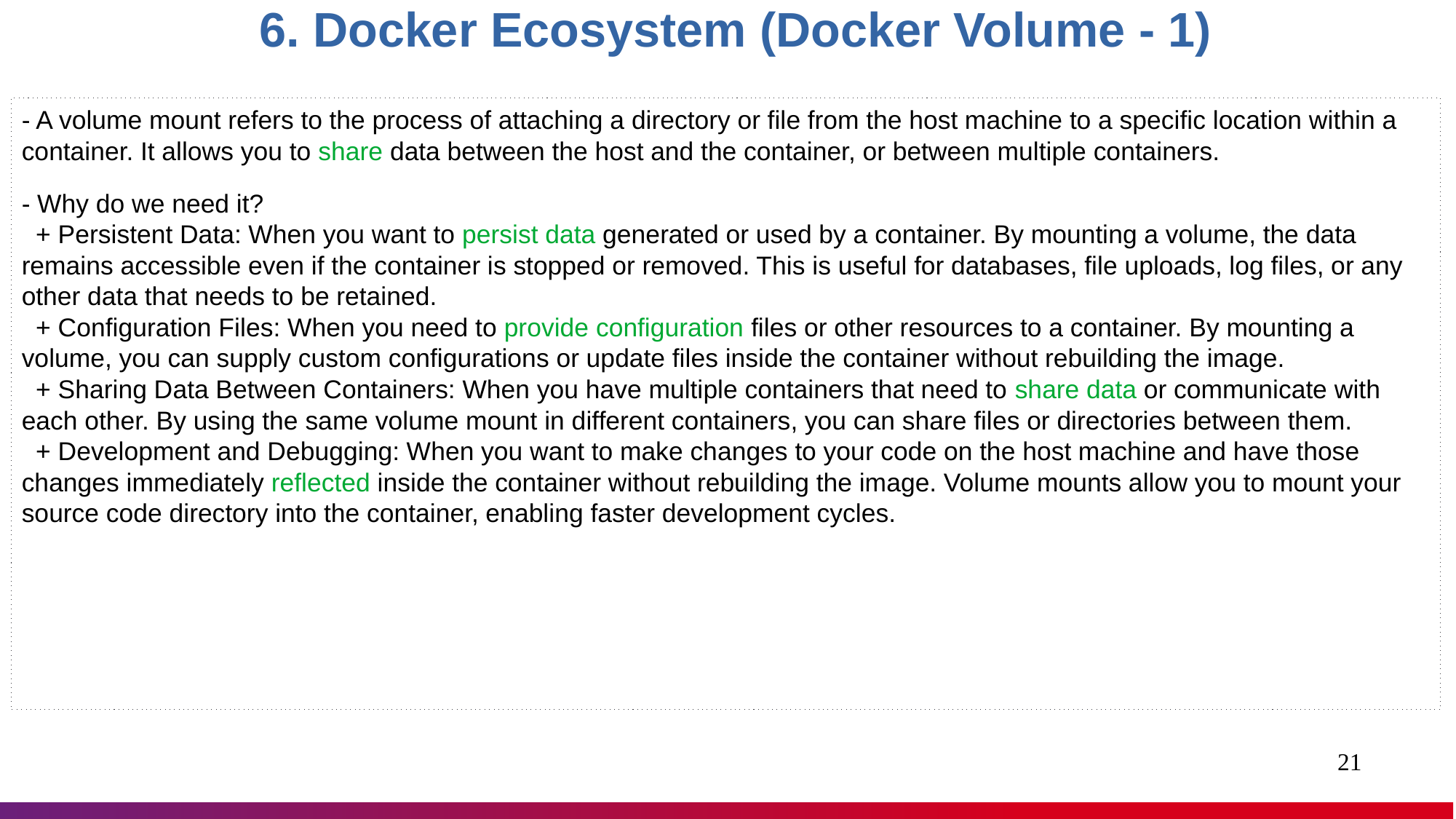

6. Docker Ecosystem (Docker Volume - 1)
- A volume mount refers to the process of attaching a directory or file from the host machine to a specific location within a container. It allows you to share data between the host and the container, or between multiple containers.
- Why do we need it?
  + Persistent Data: When you want to persist data generated or used by a container. By mounting a volume, the data remains accessible even if the container is stopped or removed. This is useful for databases, file uploads, log files, or any other data that needs to be retained.
  + Configuration Files: When you need to provide configuration files or other resources to a container. By mounting a volume, you can supply custom configurations or update files inside the container without rebuilding the image.
  + Sharing Data Between Containers: When you have multiple containers that need to share data or communicate with each other. By using the same volume mount in different containers, you can share files or directories between them.
  + Development and Debugging: When you want to make changes to your code on the host machine and have those changes immediately reflected inside the container without rebuilding the image. Volume mounts allow you to mount your source code directory into the container, enabling faster development cycles.
21